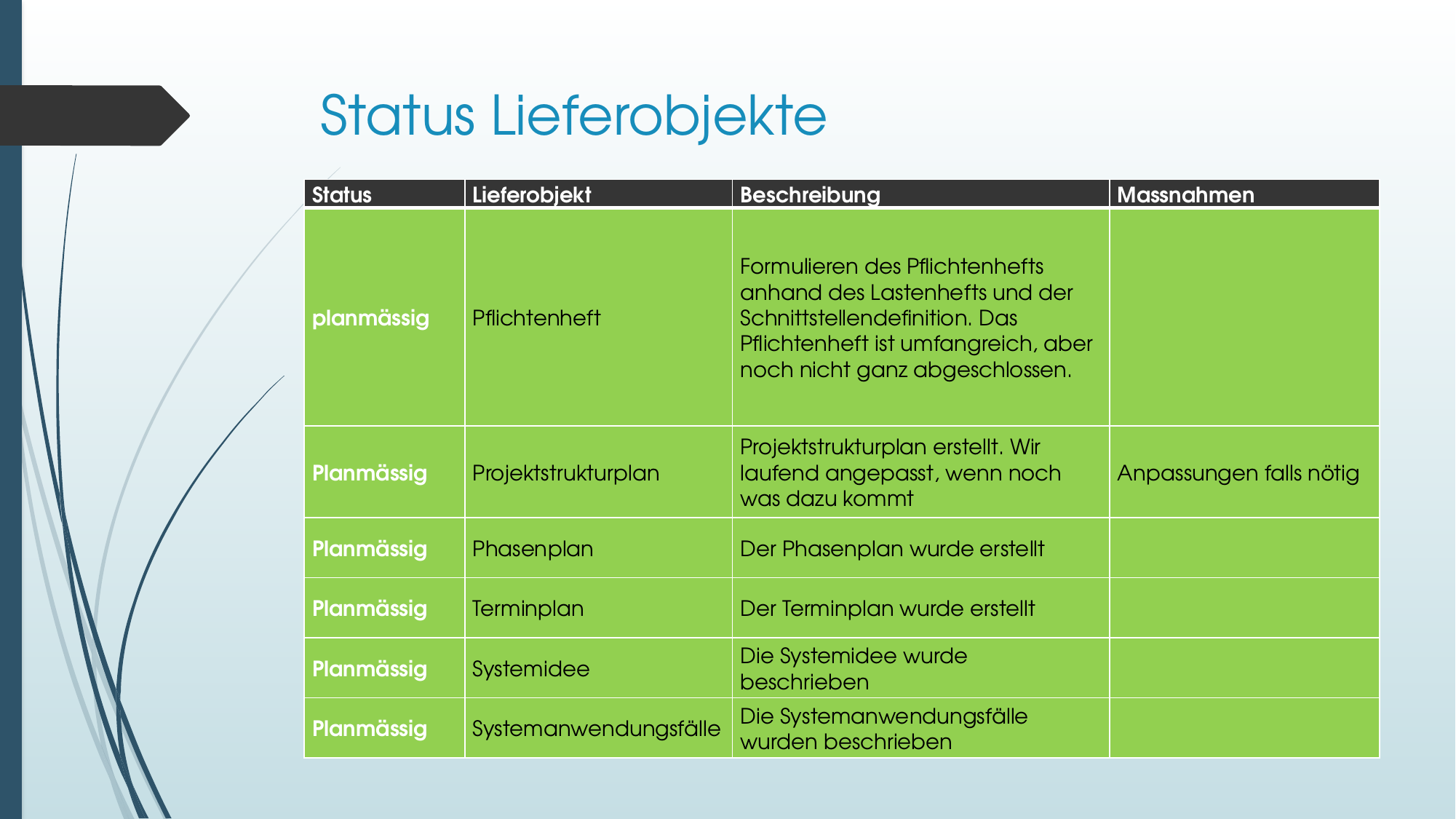

# Status Lieferobjekte
| Status | Lieferobjekt | Beschreibung | Massnahmen |
| --- | --- | --- | --- |
| planmässig | Pflichtenheft | Formulieren des Pflichtenhefts anhand des Lastenhefts und der Schnittstellendefinition. Das Pflichtenheft ist umfangreich, aber noch nicht ganz abgeschlossen. |  |
| Planmässig | Projektstrukturplan | Projektstrukturplan erstellt. Wir laufend angepasst, wenn noch was dazu kommt | Anpassungen falls nötig |
| Planmässig | Phasenplan | Der Phasenplan wurde erstellt |  |
| Planmässig | Terminplan | Der Terminplan wurde erstellt |  |
| Planmässig | Systemidee | Die Systemidee wurde beschrieben |  |
| Planmässig | Systemanwendungsfälle | Die Systemanwendungsfälle wurden beschrieben |  |